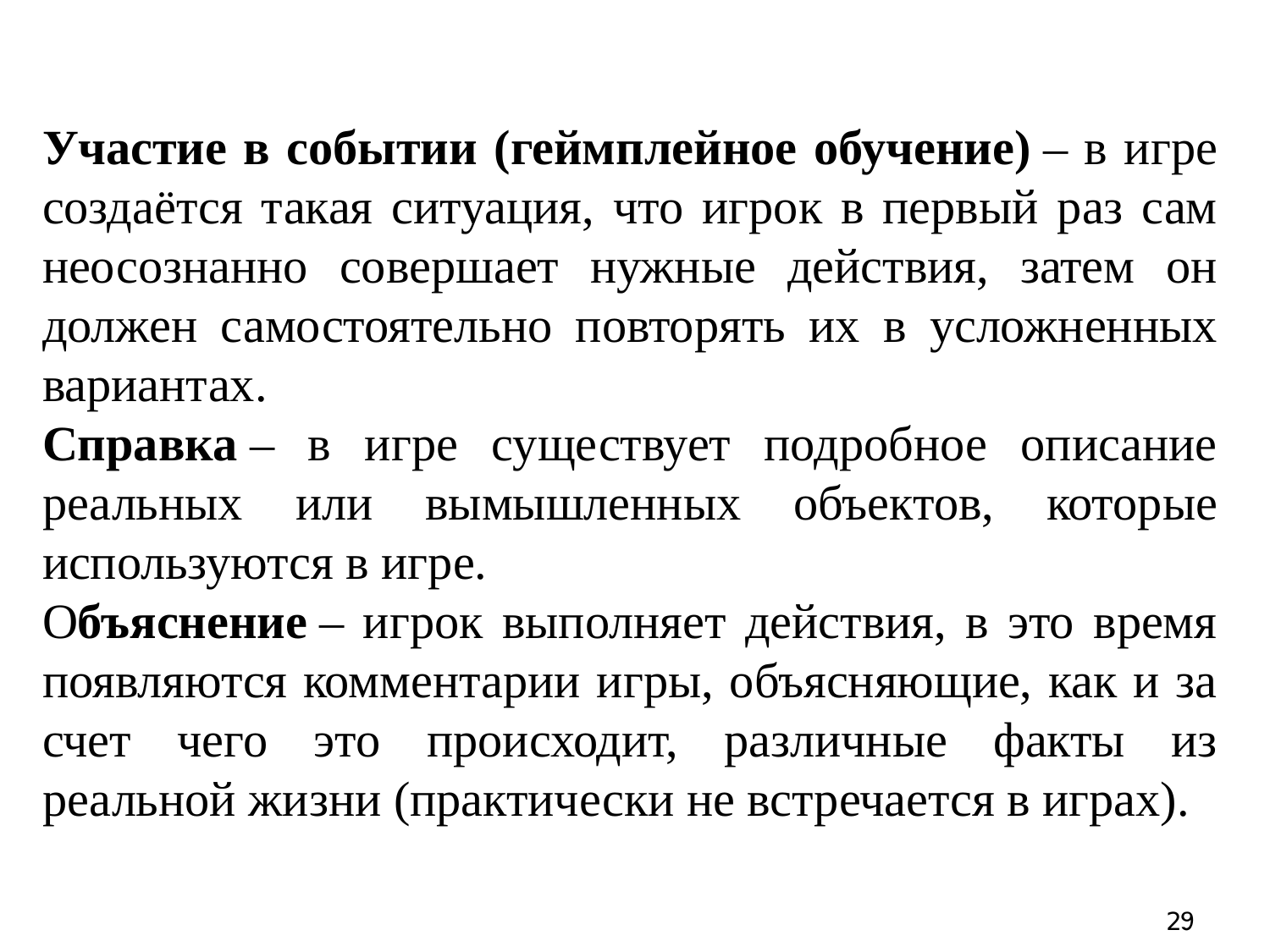

Участие в событии (геймплейное обучение) – в игре создаётся такая ситуация, что игрок в первый раз сам неосознанно совершает нужные действия, затем он должен самостоятельно повторять их в усложненных вариантах.
Справка – в игре существует подробное описание реальных или вымышленных объектов, которые используются в игре.
Объяснение – игрок выполняет действия, в это время появляются комментарии игры, объясняющие, как и за счет чего это происходит, различные факты из реальной жизни (практически не встречается в играх).

29